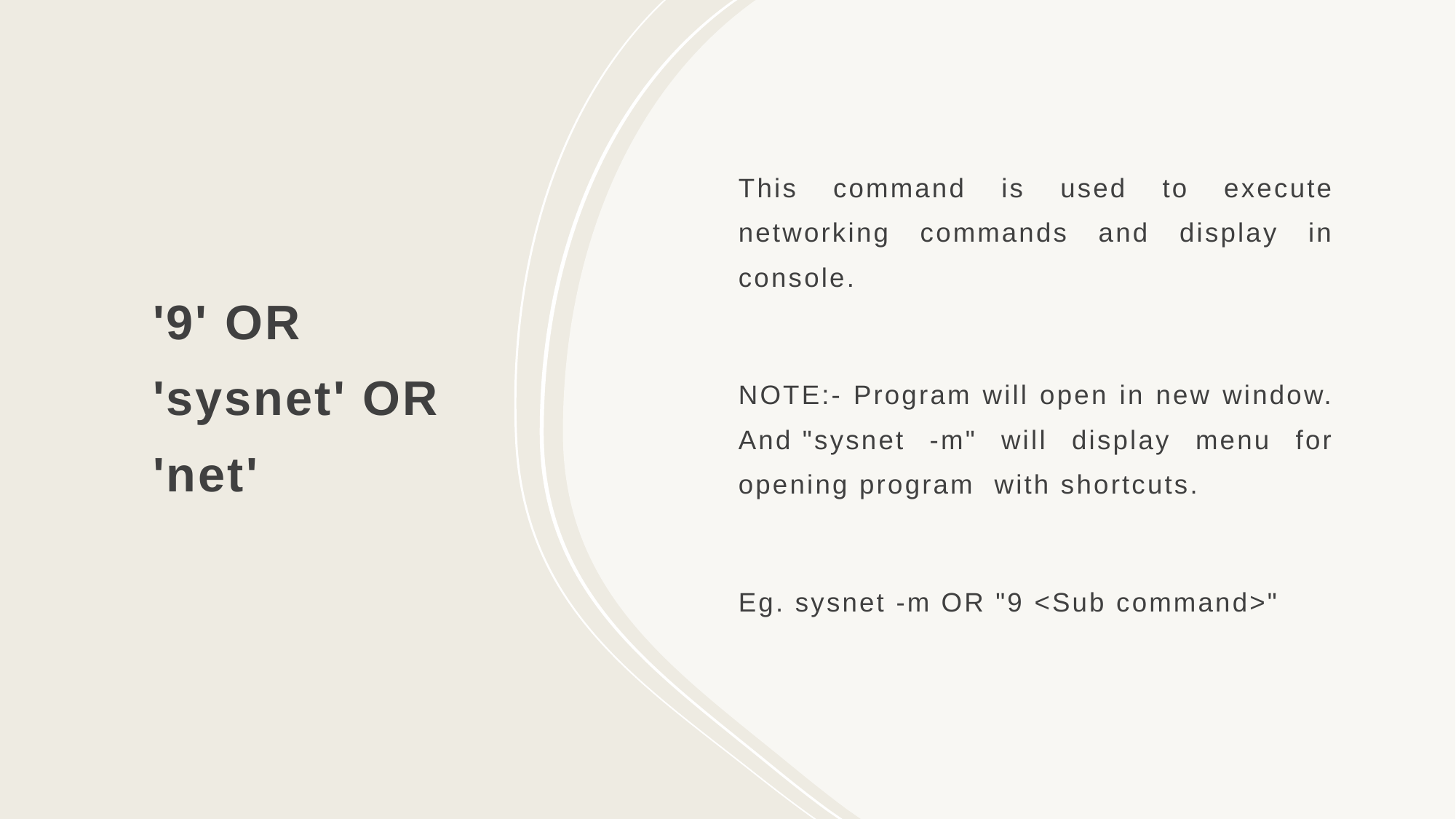

'9' OR 'sysnet' OR
'net'
This command is used to execute networking commands and display in console.

NOTE:- Program will open in new window. And "sysnet -m" will display menu for opening program  with shortcuts.

Eg. sysnet -m OR "9 <Sub command>"